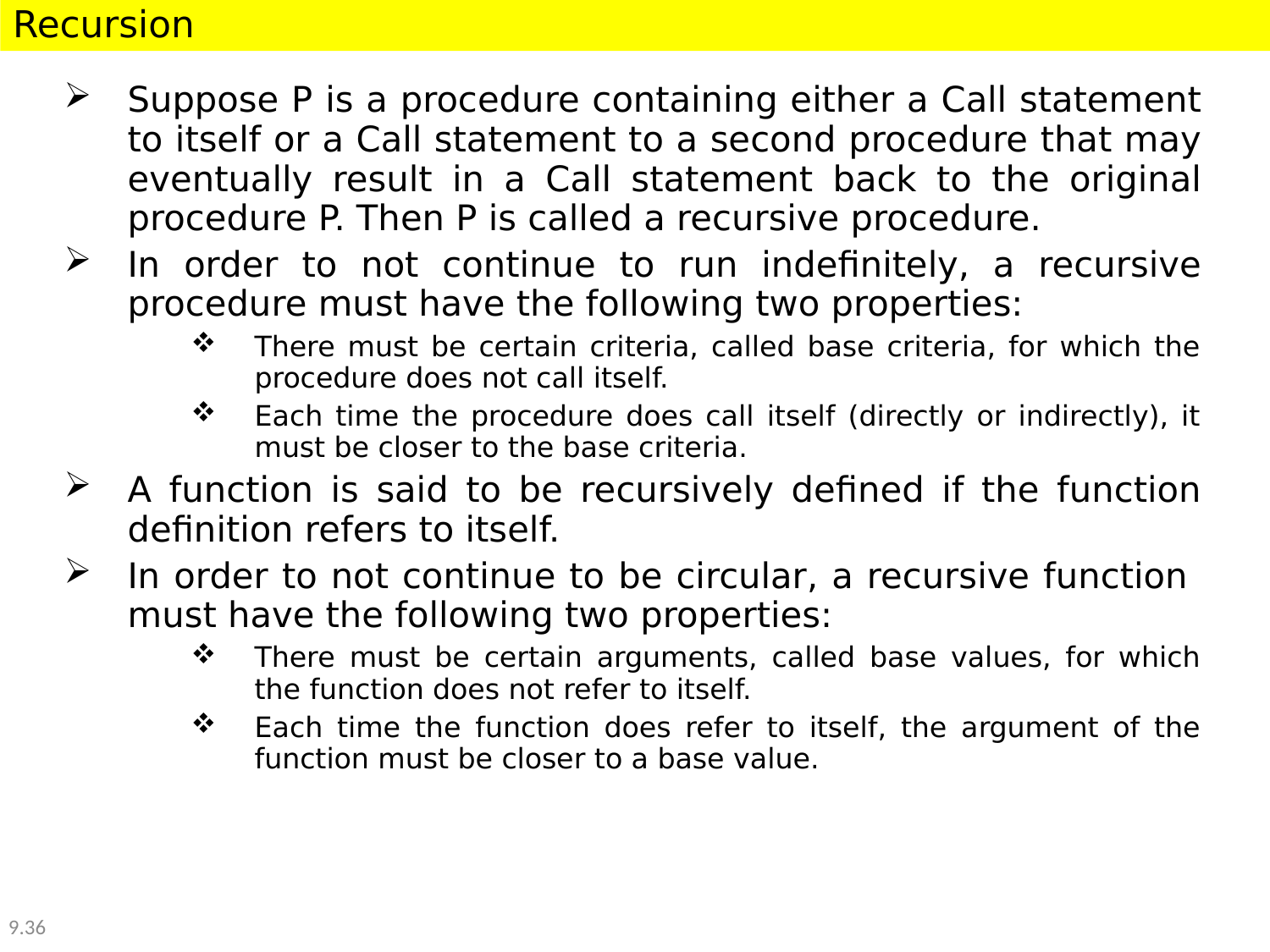

Recursion
Suppose P is a procedure containing either a Call statement to itself or a Call statement to a second procedure that may eventually result in a Call statement back to the original procedure P. Then P is called a recursive procedure.
In order to not continue to run indefinitely, a recursive procedure must have the following two properties:
There must be certain criteria, called base criteria, for which the procedure does not call itself.
Each time the procedure does call itself (directly or indirectly), it must be closer to the base criteria.
A function is said to be recursively defined if the function definition refers to itself.
In order to not continue to be circular, a recursive function  must have the following two properties:
There must be certain arguments, called base values, for which the function does not refer to itself.
Each time the function does refer to itself, the argument of the function must be closer to a base value.

9.36